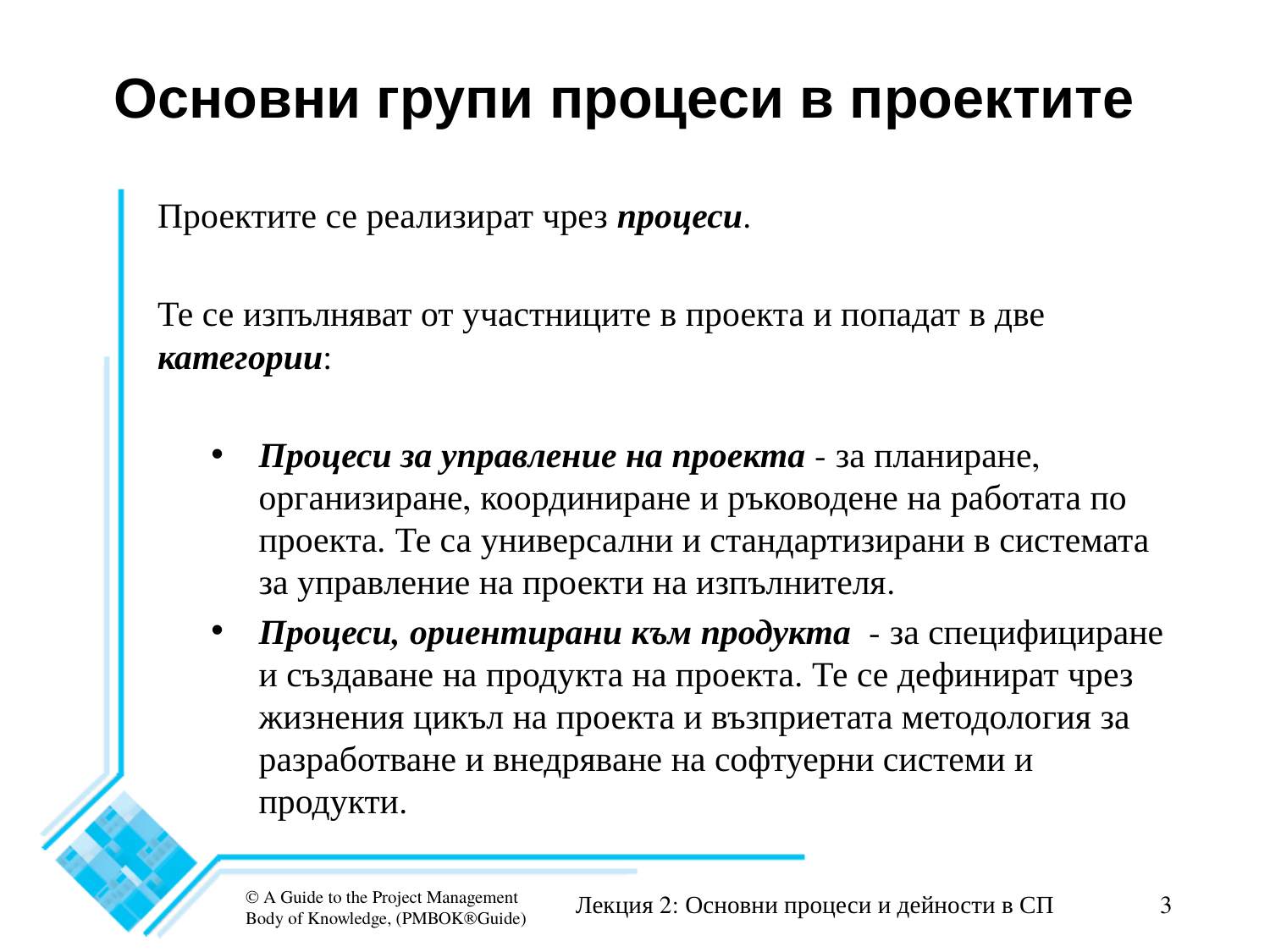

# Основни групи процеси в проектите
Проектите се реализират чрез процеси.

Те се изпълняват от участниците в проекта и попадат в две категории:

Процеси за управление на проекта - за планиране, организиране, координиране и ръководене на работата по проекта. Те са универсални и стандартизирани в системата за управление на проекти на изпълнителя.
Процеси, ориентирани към продукта  - за специфициране и създаване на продукта на проекта. Те се дефинират чрез жизнения цикъл на проекта и възприетата методология за разработване и внедряване на софтуерни системи и продукти.

© A Guide to the Project Management Body of Knowledge, (PMBOK®Guide)
Лекция 2: Основни процеси и дейности в СП
3